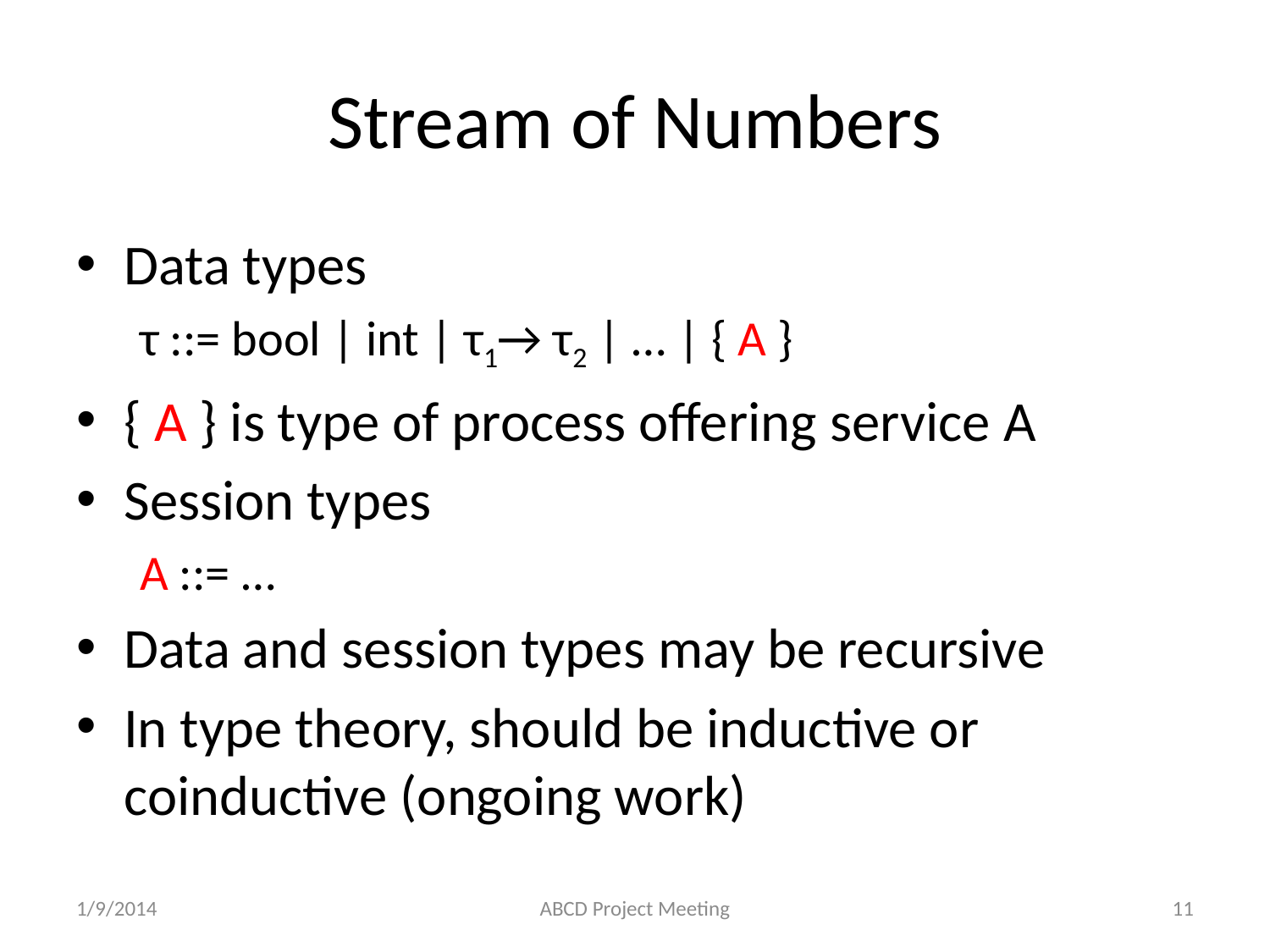

# Stream of Numbers
Data types
τ ::= bool | int | τ1→ τ2 | … | { A }
{ A } is type of process offering service A
Session types
A ::= …
Data and session types may be recursive
In type theory, should be inductive or coinductive (ongoing work)
1/9/2014
ABCD Project Meeting
11